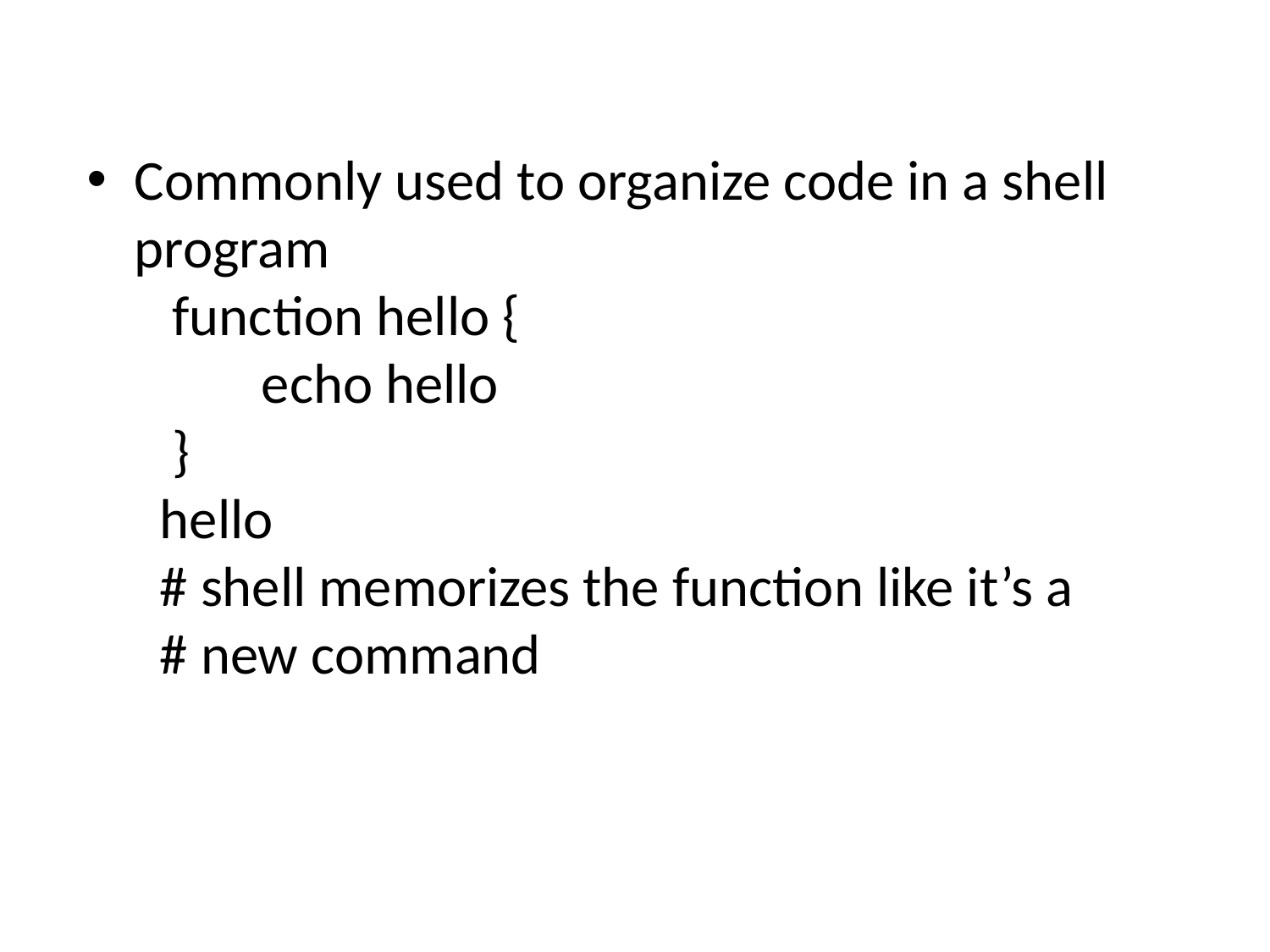

Commonly used to organize code in a shell program
   function hello {
          echo hello
   }
  hello
  # shell memorizes the function like it’s a
  # new command